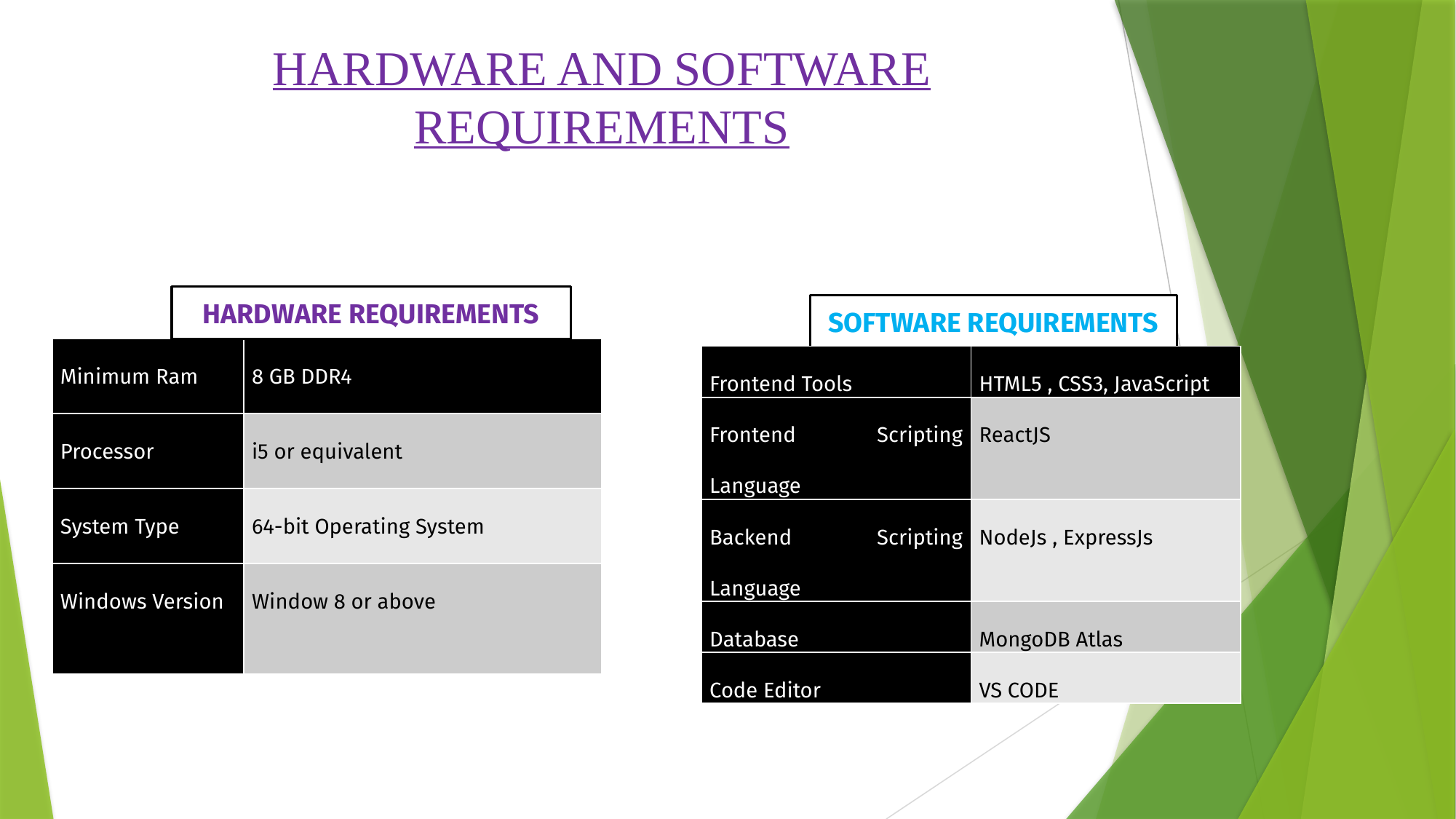

# HARDWARE AND SOFTWARE REQUIREMENTS
HARDWARE REQUIREMENTS
SOFTWARE REQUIREMENTS
| Minimum Ram | 8 GB DDR4 |
| --- | --- |
| Processor | i5 or equivalent |
| System Type | 64-bit Operating System |
| Windows Version | Window 8 or above |
| Frontend Tools | HTML5 , CSS3, JavaScript |
| --- | --- |
| Frontend Scripting Language | ReactJS |
| Backend Scripting Language | NodeJs , ExpressJs |
| Database | MongoDB Atlas |
| Code Editor | VS CODE |